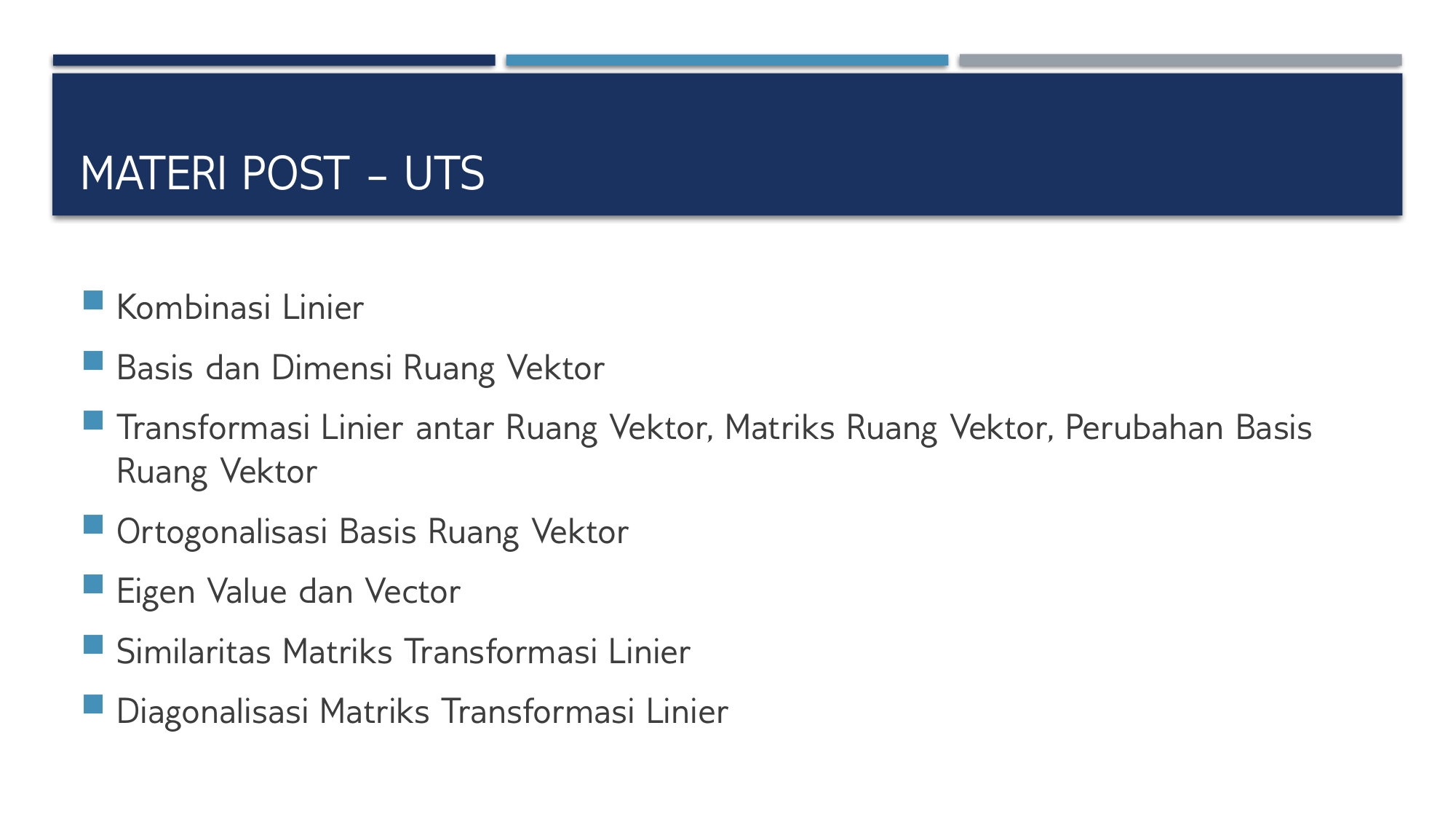

# Materi post – uts
Kombinasi Linier
Basis dan Dimensi Ruang Vektor
Transformasi Linier antar Ruang Vektor, Matriks Ruang Vektor, Perubahan Basis Ruang Vektor
Ortogonalisasi Basis Ruang Vektor
Eigen Value dan Vector
Similaritas Matriks Transformasi Linier
Diagonalisasi Matriks Transformasi Linier